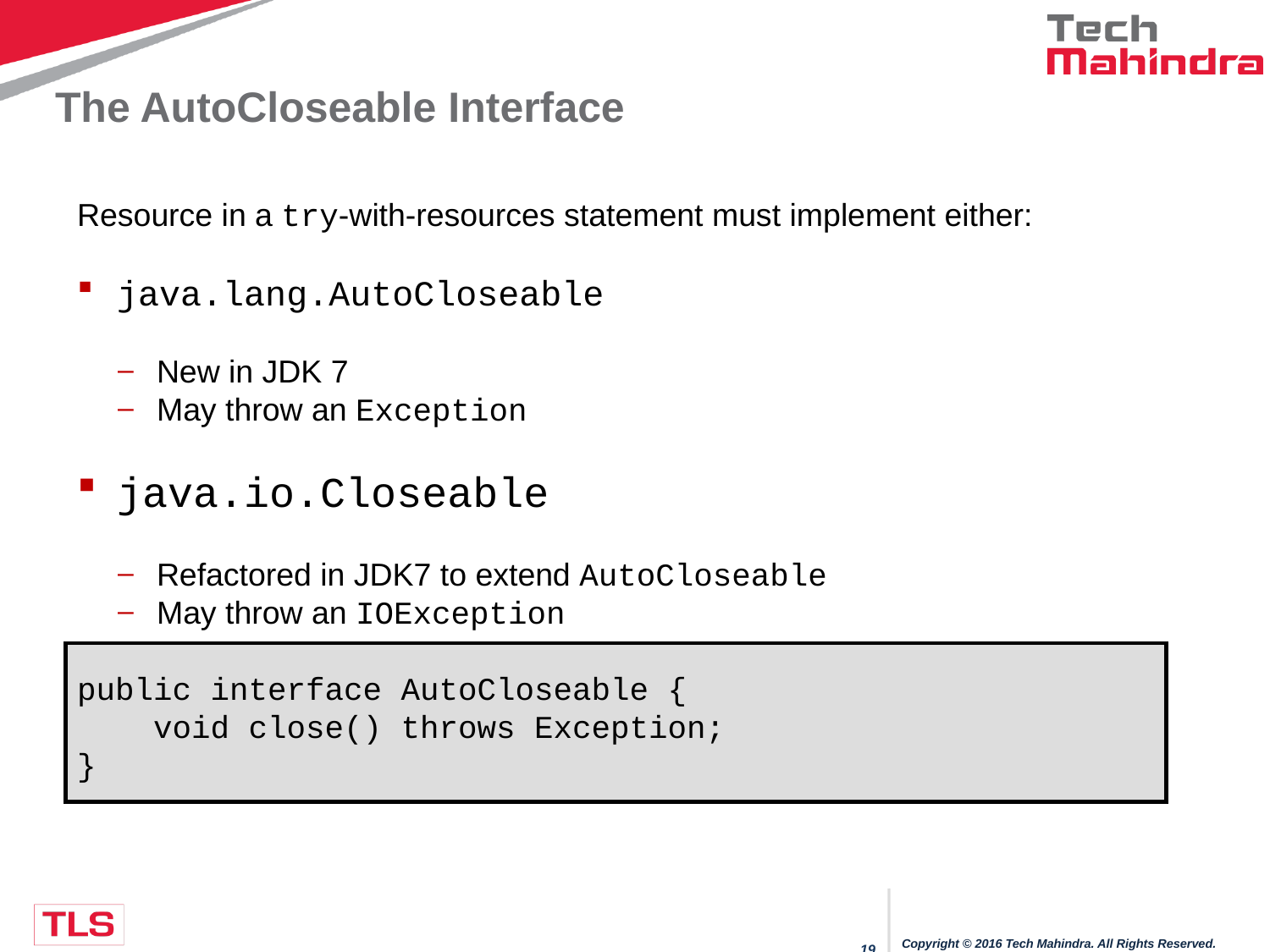

# The AutoCloseable Interface

Resource in a try-with-resources statement must implement either:

java.lang.AutoCloseable

New in JDK 7
May throw an Exception

java.io.Closeable

Refactored in JDK7 to extend AutoCloseable
May throw an IOException

public interface AutoCloseable {
    void close() throws Exception;
}

Copyright © 2016 Tech Mahindra. All Rights Reserved.